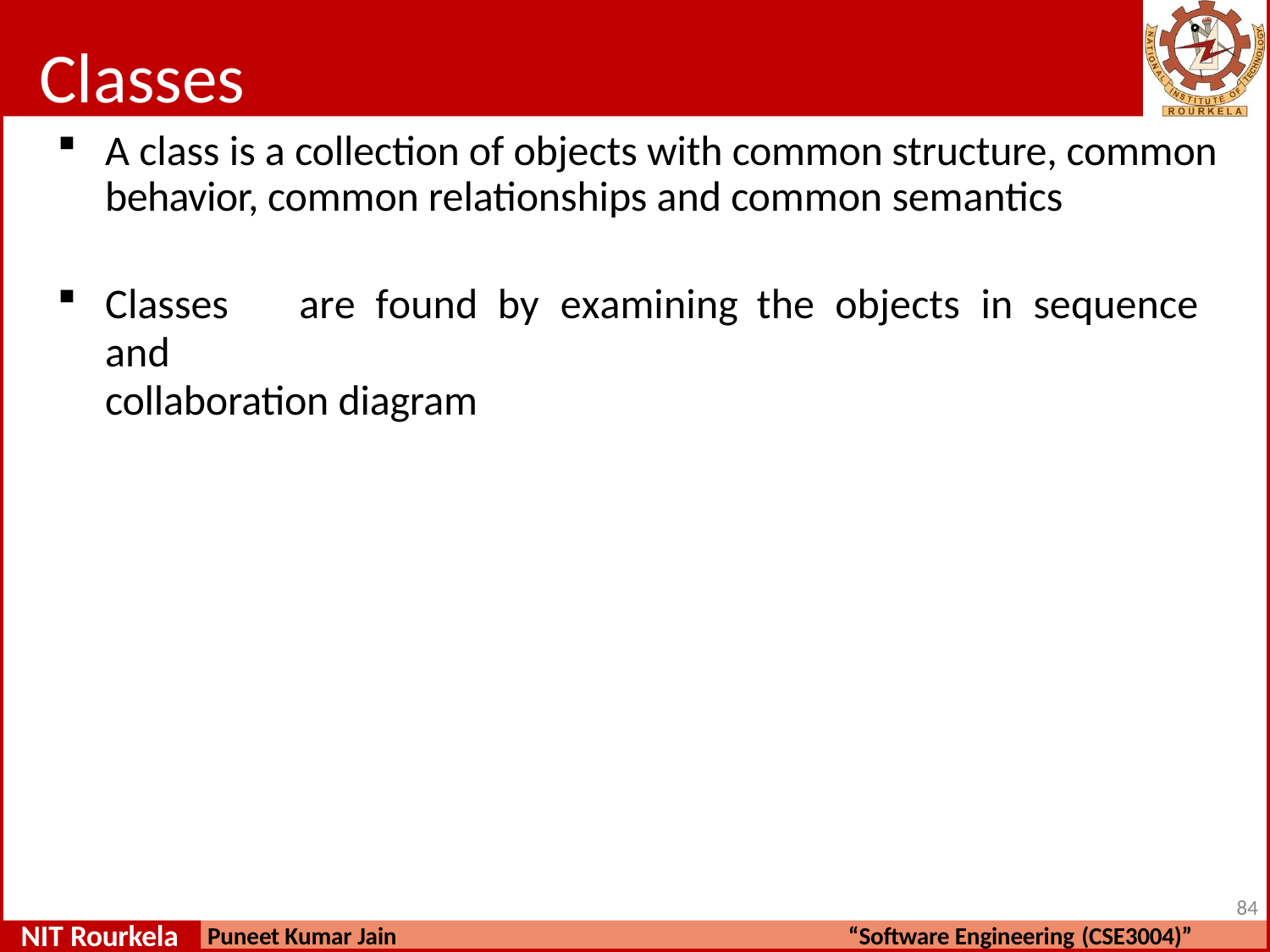

# Classes
A class is a collection of objects with common structure, common  behavior, common relationships and common semantics

Classes	are	found	by	examining	the	objects	in	sequence	and
collaboration diagram
84
NIT Rourkela
Puneet Kumar Jain
“Software Engineering (CSE3004)”